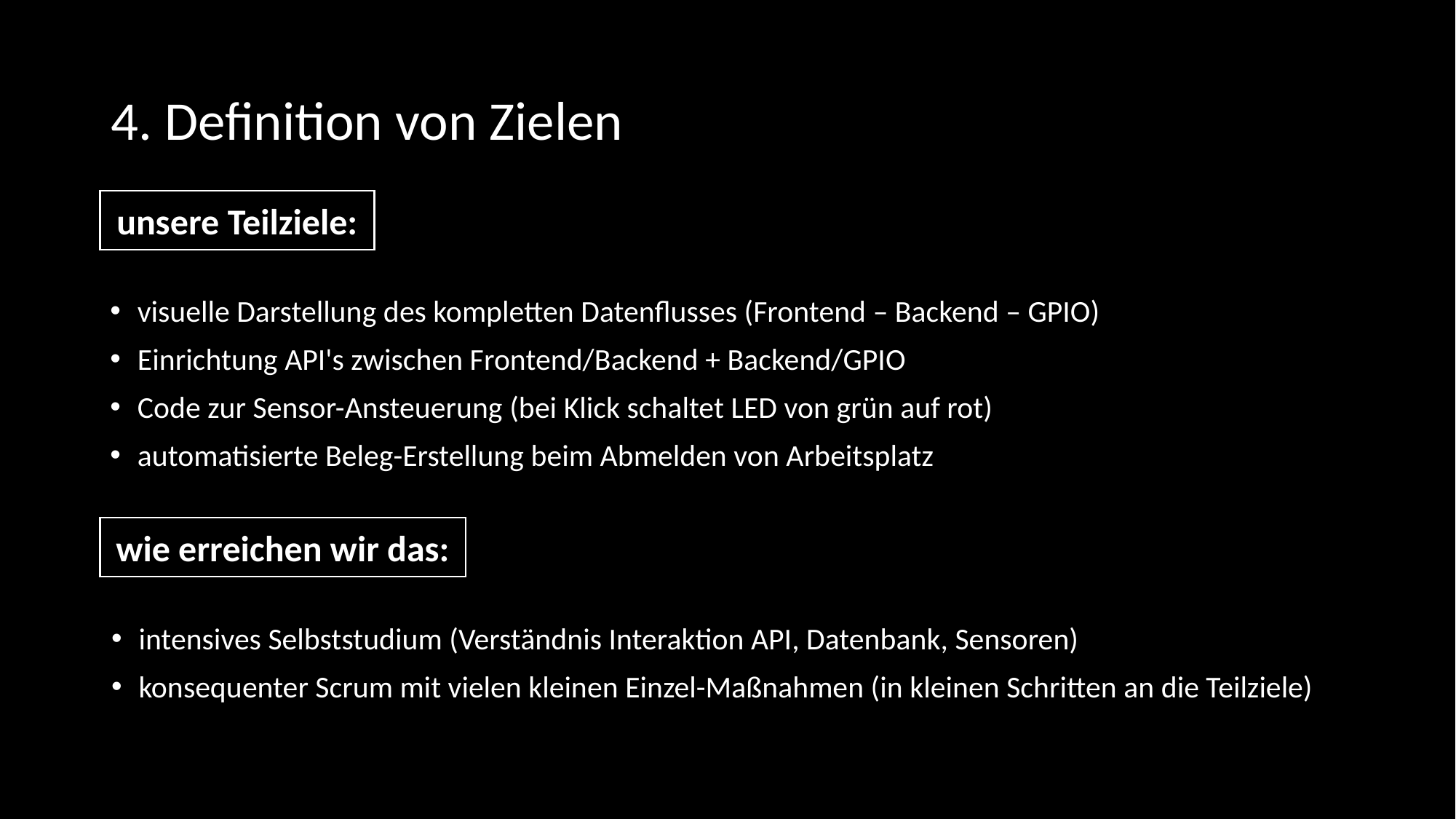

# 4. Definition von Zielen
unsere Teilziele:
visuelle Darstellung des kompletten Datenflusses (Frontend – Backend – GPIO)
Einrichtung API's zwischen Frontend/Backend + Backend/GPIO
Code zur Sensor-Ansteuerung (bei Klick schaltet LED von grün auf rot)
automatisierte Beleg-Erstellung beim Abmelden von Arbeitsplatz
wie erreichen wir das:
intensives Selbststudium (Verständnis Interaktion API, Datenbank, Sensoren)
konsequenter Scrum mit vielen kleinen Einzel-Maßnahmen (in kleinen Schritten an die Teilziele)